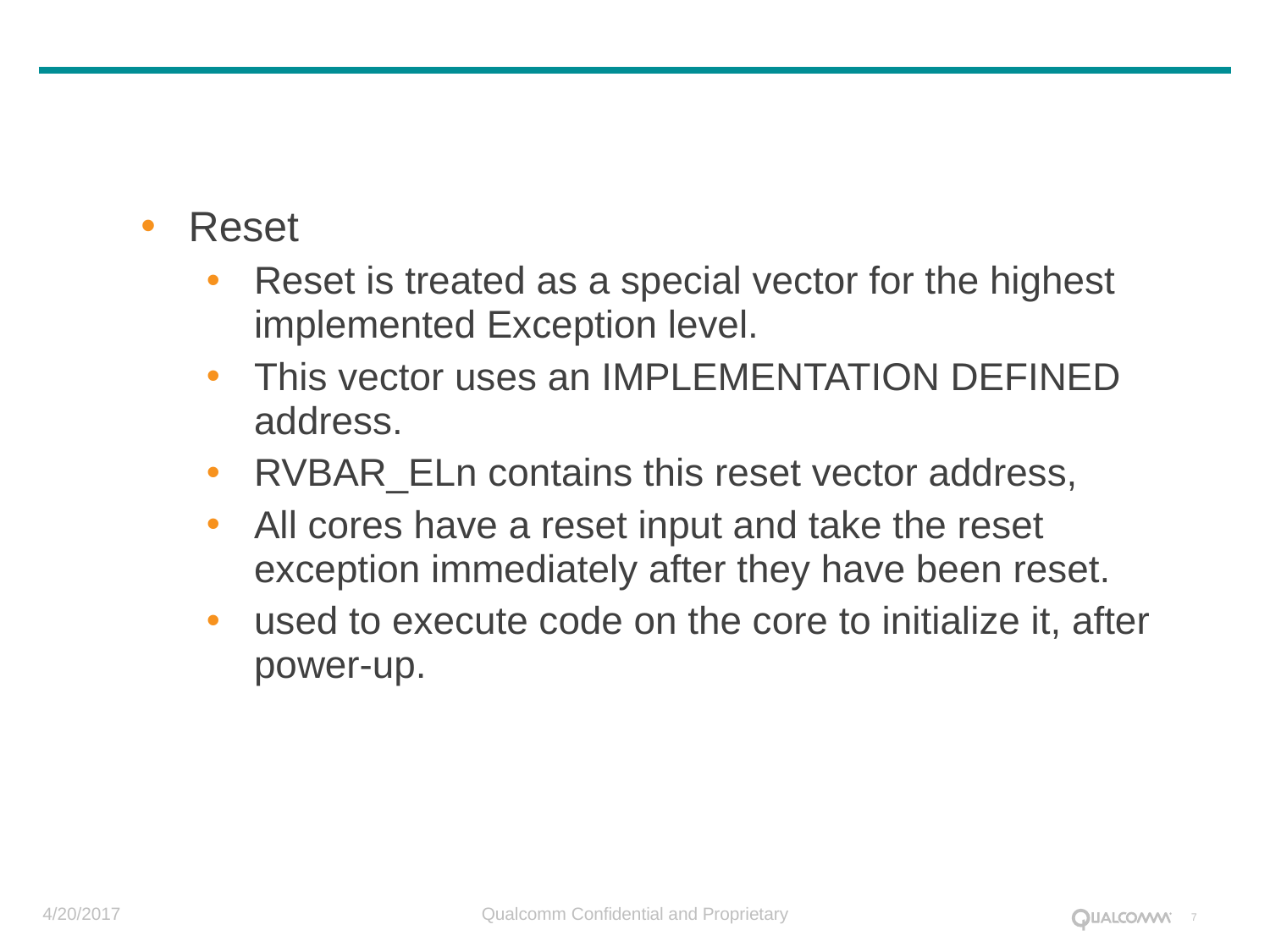

#
Reset
Reset is treated as a special vector for the highest implemented Exception level.
This vector uses an IMPLEMENTATION DEFINED address.
RVBAR_ELn contains this reset vector address,
All cores have a reset input and take the reset exception immediately after they have been reset.
used to execute code on the core to initialize it, after power-up.